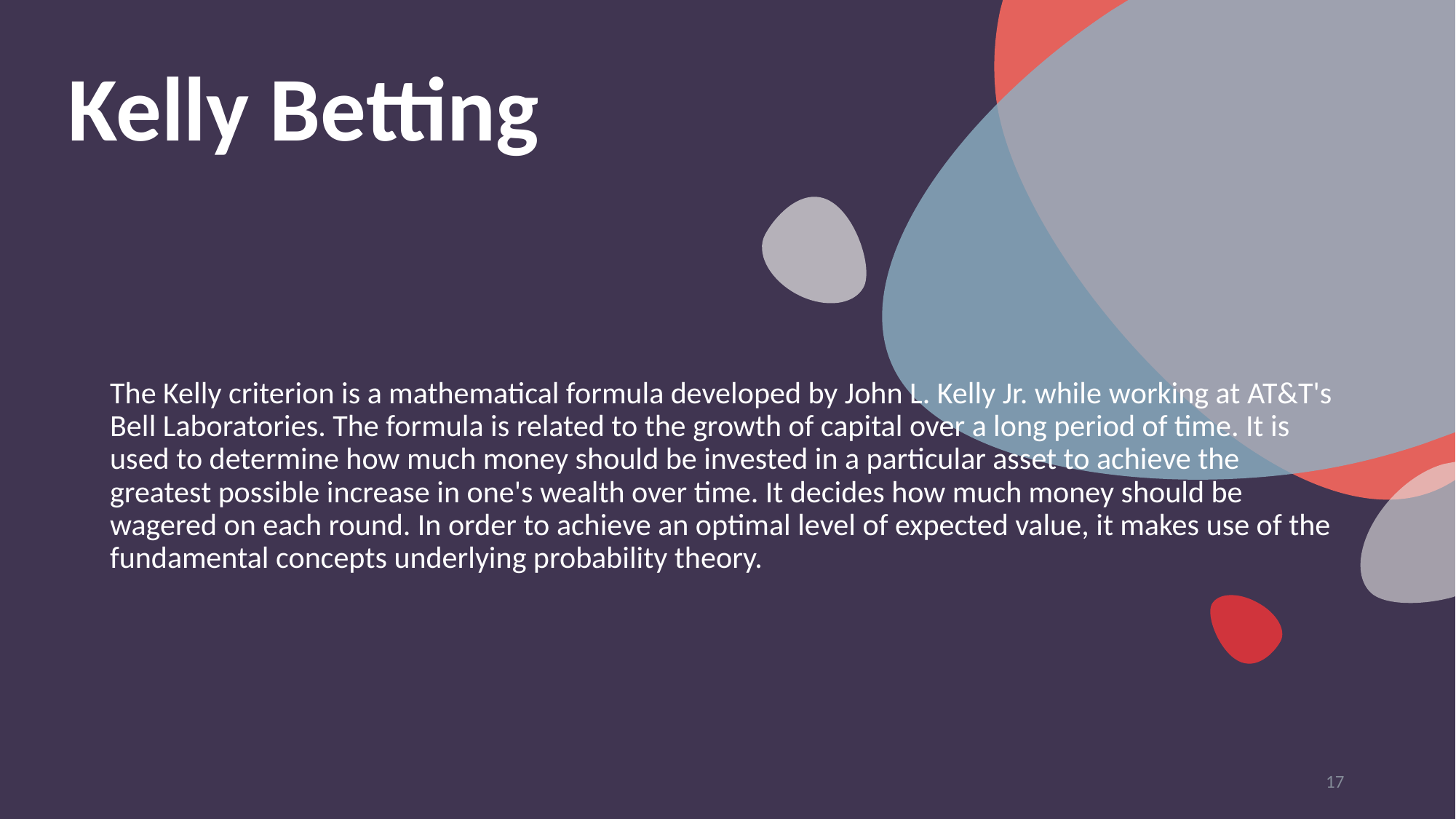

# Kelly Betting
The Kelly criterion is a mathematical formula developed by John L. Kelly Jr. while working at AT&T's Bell Laboratories. The formula is related to the growth of capital over a long period of time. It is used to determine how much money should be invested in a particular asset to achieve the greatest possible increase in one's wealth over time. It decides how much money should be wagered on each round. In order to achieve an optimal level of expected value, it makes use of the fundamental concepts underlying probability theory.

17